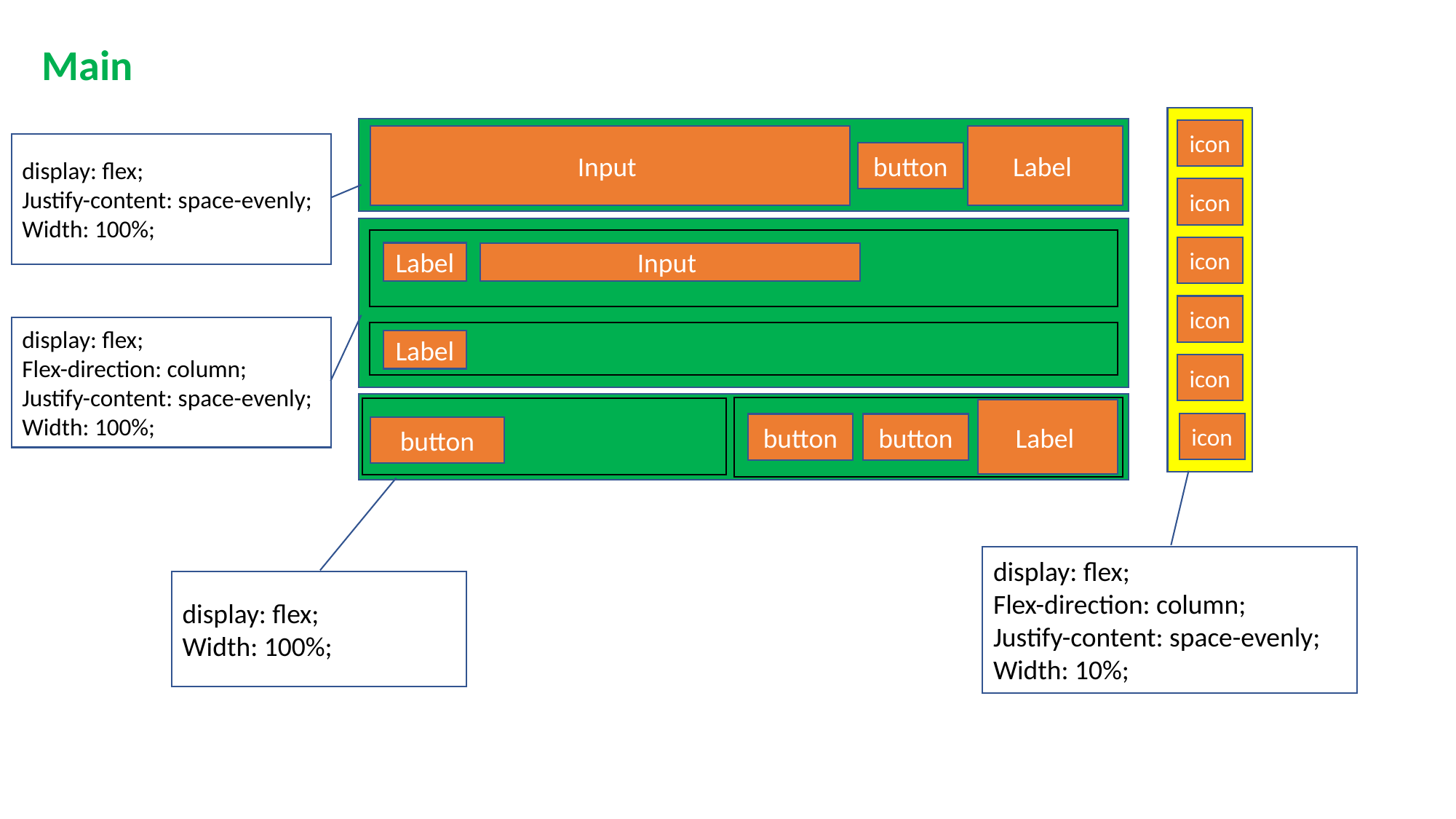

Main

icon
Input
Label
display: flex;
Justify-content: space-evenly;
Width: 100%;
button
icon

icon
Label
Input
icon
display: flex;
Flex-direction: column;
Justify-content: space-evenly;
Width: 100%;

Label
icon

Label
icon
button
button
button
display: flex;
Flex-direction: column;
Justify-content: space-evenly;
Width: 10%;
display: flex;
Width: 100%;